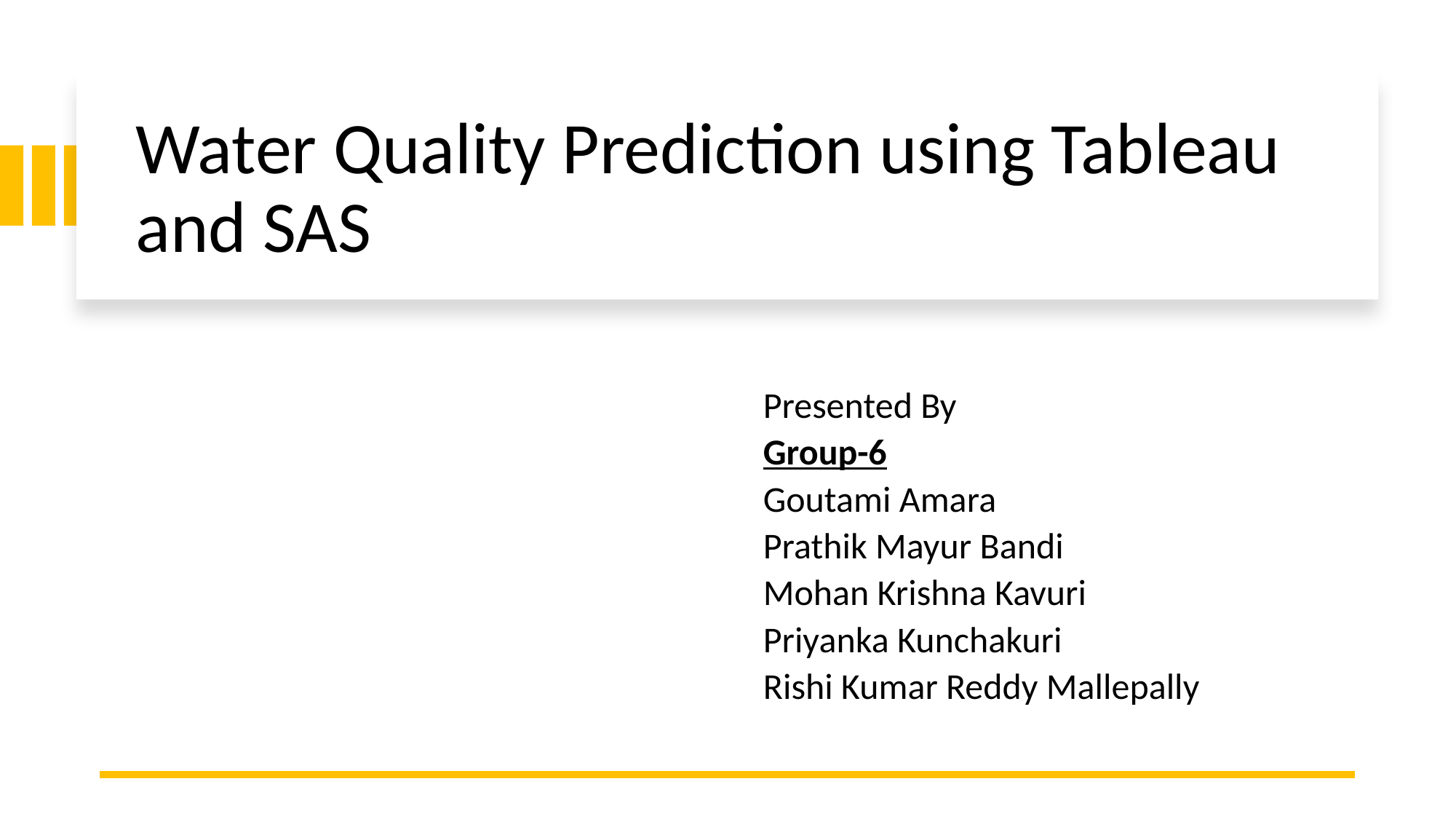

# Water Quality Prediction using Tableau and SAS

		Presented By
		Group-6
		Goutami Amara
		Prathik Mayur Bandi
		Mohan Krishna Kavuri
		Priyanka Kunchakuri
		Rishi Kumar Reddy Mallepally